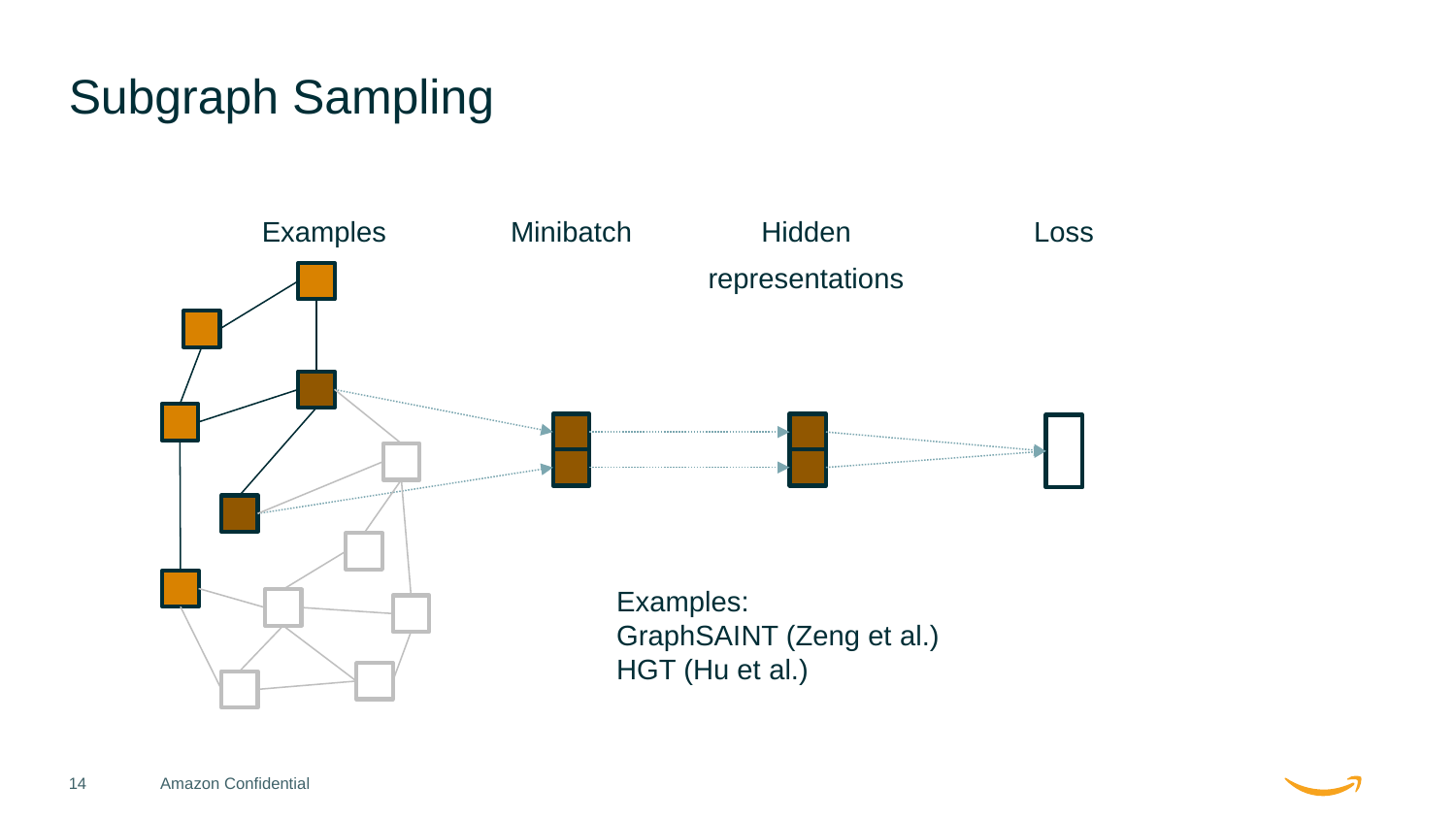

# Subgraph Sampling
Examples
Minibatch
Hidden
representations
Loss

Examples:
GraphSAINT (Zeng et al.)
HGT (Hu et al.)

14
Amazon Confidential